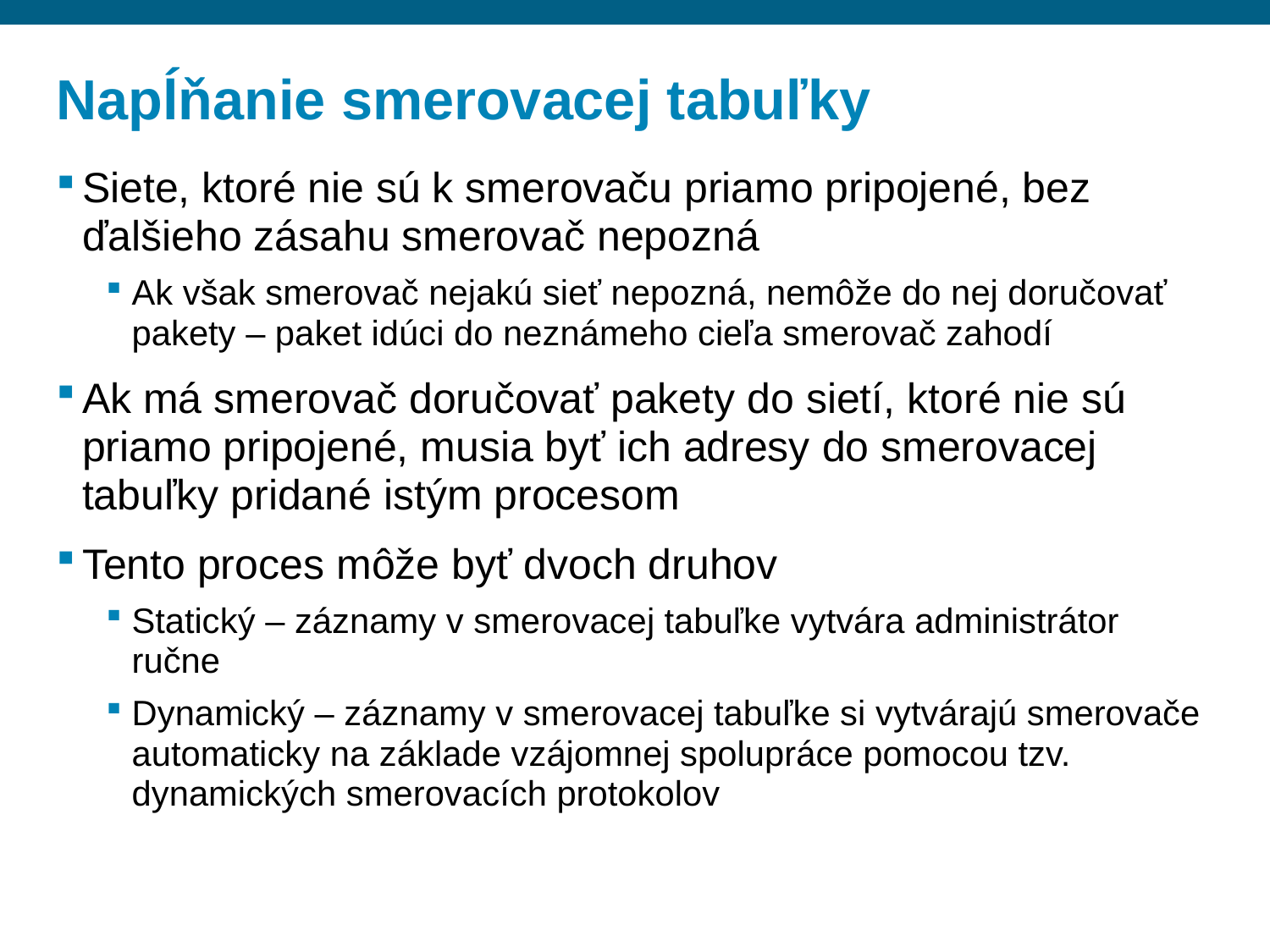

# Napĺňanie smerovacej tabuľky
Siete, ktoré nie sú k smerovaču priamo pripojené, bez ďalšieho zásahu smerovač nepozná
Ak však smerovač nejakú sieť nepozná, nemôže do nej doručovať pakety – paket idúci do neznámeho cieľa smerovač zahodí
Ak má smerovač doručovať pakety do sietí, ktoré nie sú priamo pripojené, musia byť ich adresy do smerovacej tabuľky pridané istým procesom
Tento proces môže byť dvoch druhov
Statický – záznamy v smerovacej tabuľke vytvára administrátor ručne
Dynamický – záznamy v smerovacej tabuľke si vytvárajú smerovače automaticky na základe vzájomnej spolupráce pomocou tzv. dynamických smerovacích protokolov